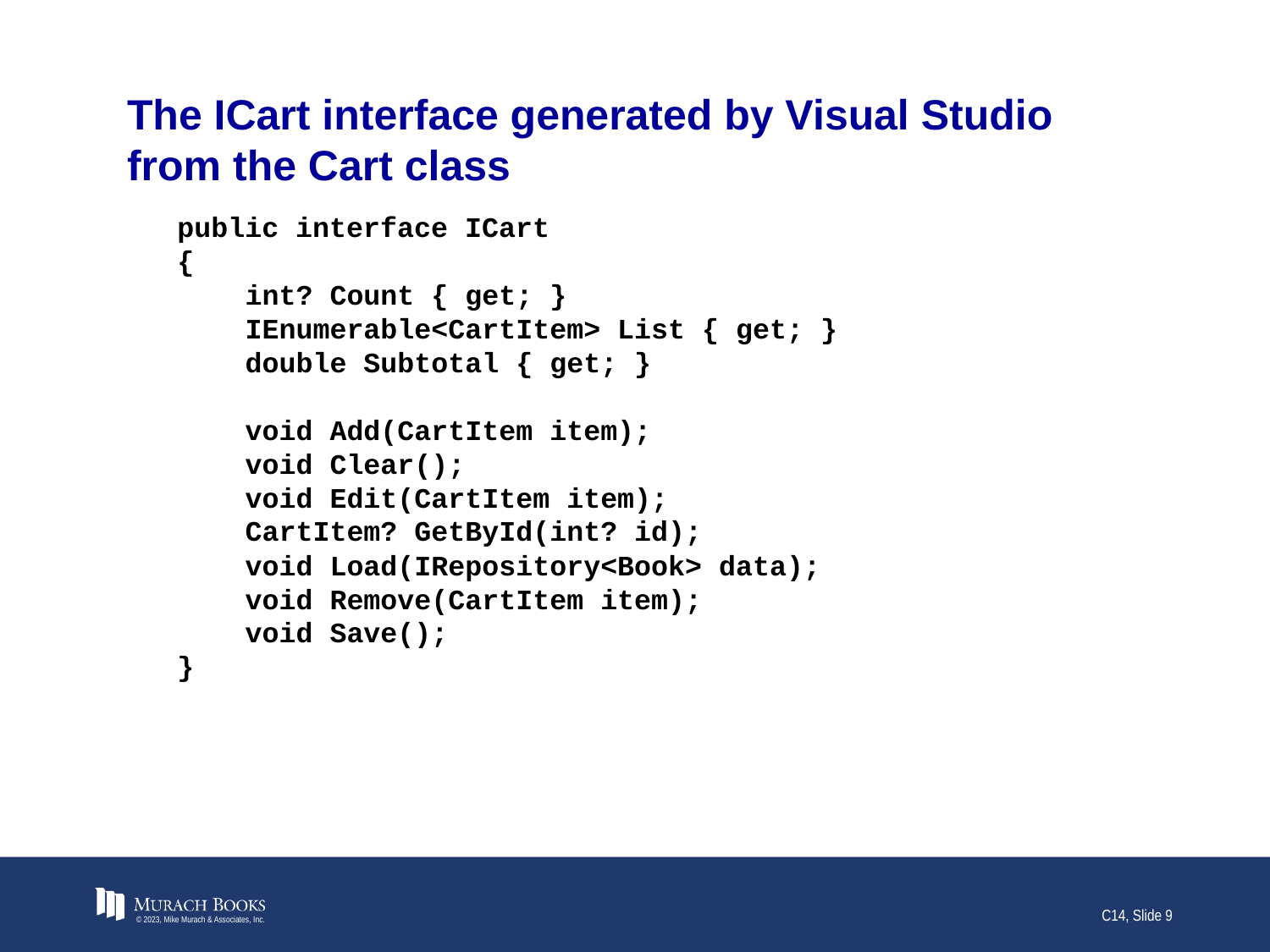

# The ICart interface generated by Visual Studio from the Cart class
public interface ICart
{
    int? Count { get; }
    IEnumerable<CartItem> List { get; }
    double Subtotal { get; }

    void Add(CartItem item);
    void Clear();
    void Edit(CartItem item);
    CartItem? GetById(int? id);
    void Load(IRepository<Book> data);
    void Remove(CartItem item);
    void Save();
}

© 2023, Mike Murach & Associates, Inc.

C14, Slide 9